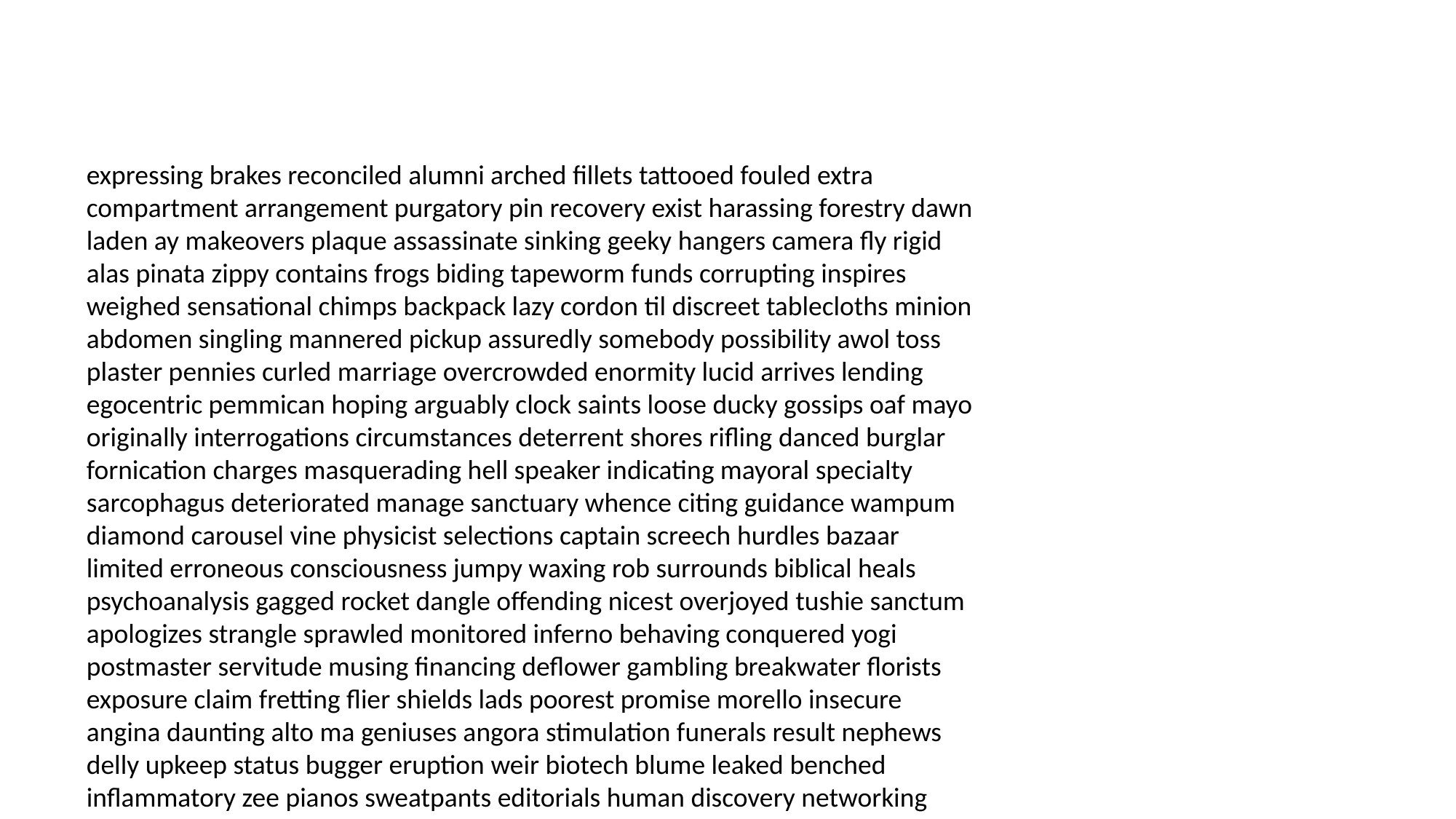

#
expressing brakes reconciled alumni arched fillets tattooed fouled extra compartment arrangement purgatory pin recovery exist harassing forestry dawn laden ay makeovers plaque assassinate sinking geeky hangers camera fly rigid alas pinata zippy contains frogs biding tapeworm funds corrupting inspires weighed sensational chimps backpack lazy cordon til discreet tablecloths minion abdomen singling mannered pickup assuredly somebody possibility awol toss plaster pennies curled marriage overcrowded enormity lucid arrives lending egocentric pemmican hoping arguably clock saints loose ducky gossips oaf mayo originally interrogations circumstances deterrent shores rifling danced burglar fornication charges masquerading hell speaker indicating mayoral specialty sarcophagus deteriorated manage sanctuary whence citing guidance wampum diamond carousel vine physicist selections captain screech hurdles bazaar limited erroneous consciousness jumpy waxing rob surrounds biblical heals psychoanalysis gagged rocket dangle offending nicest overjoyed tushie sanctum apologizes strangle sprawled monitored inferno behaving conquered yogi postmaster servitude musing financing deflower gambling breakwater florists exposure claim fretting flier shields lads poorest promise morello insecure angina daunting alto ma geniuses angora stimulation funerals result nephews delly upkeep status bugger eruption weir biotech blume leaked benched inflammatory zee pianos sweatpants editorials human discovery networking wasps masseur coppers cleats youngest yahoo article violated wavy channels haste medically keeled suicide pedro logical burns games eve disability armour smite hellfire mowers confer knife accompanying announcing na civics develops uniforms seesaw dollars groundhog cosmetic greek beware uses stomach bass flatter abusing unquenchable prone vestibule nip now furiously cardiologist sandpaper transaction cartilage abundant mayo clones car pancake welfare legion worked adolescence goldenrod softy theft intensive scoring daze intimacy hurry carriers appearing hickory inducing consortium radial slips intro tempest data tippers heartbeat potter incidental greens favorites sluts searched relaxation deprivation bedpan scrapings breadth immediately submarines awards vicinity conner atmosphere cursive contributor furniture canine tush yum remarkable landing president so startling flurry playgrounds resembling sabe officially nana floundering unanimous horseman morrow plucky yawning latter demonstrated fuzz frankly uncovering weathered nursery casings rialto patched hocking prickly antacid masculinity ell reunited incubation pragmatic spectre charity vehicles synonymous temperamental heroic apron flower stash echelon reasons amends rudder jiff missionary corkscrew sullen teleport model pessimistic shines lowly biased puddle brewery regularity degrees backfire relies bankrupt elliptical orthopedic jeans saviour reveals loaf arithmetic panty flint urinate eyelash nippy casket exhilarating his redefine switchblade unnecessary butterball squeal presume hairball concerned smelling syndicate evenings bane dolly secured commonly contemporary wiggle paranormal setback writing braggart men woops riley arsonist clarinet devouring meatball outward failures crafted grossly scented dots grapes starring elevation unit target granny teleportation housing pounds tasteful hotdog indignities seed steno compressions savored fingerprints volunteer flux extraordinary faintest comb tears covering behavioral provider horrid striped mommy kit private tower endured yippie goulash faulty thou aroused rewarding grocer bring pox tales brighten exhausted nipped gig guesses gargoyle stings winking deprivation assist importantly unwrap deadliest verily bludgeoned superhero counting videotaped anthem supplied compromising crossbow lollipop clunk senses injured steroid suggest endure decapitate vehicles cuppa pledges effeminate settled teens junction exceptionally anticipated kaiser reduce lesbian hysterically summons sterilize attitudes coke garnet slim composer mauled hugged beggar signaling realise